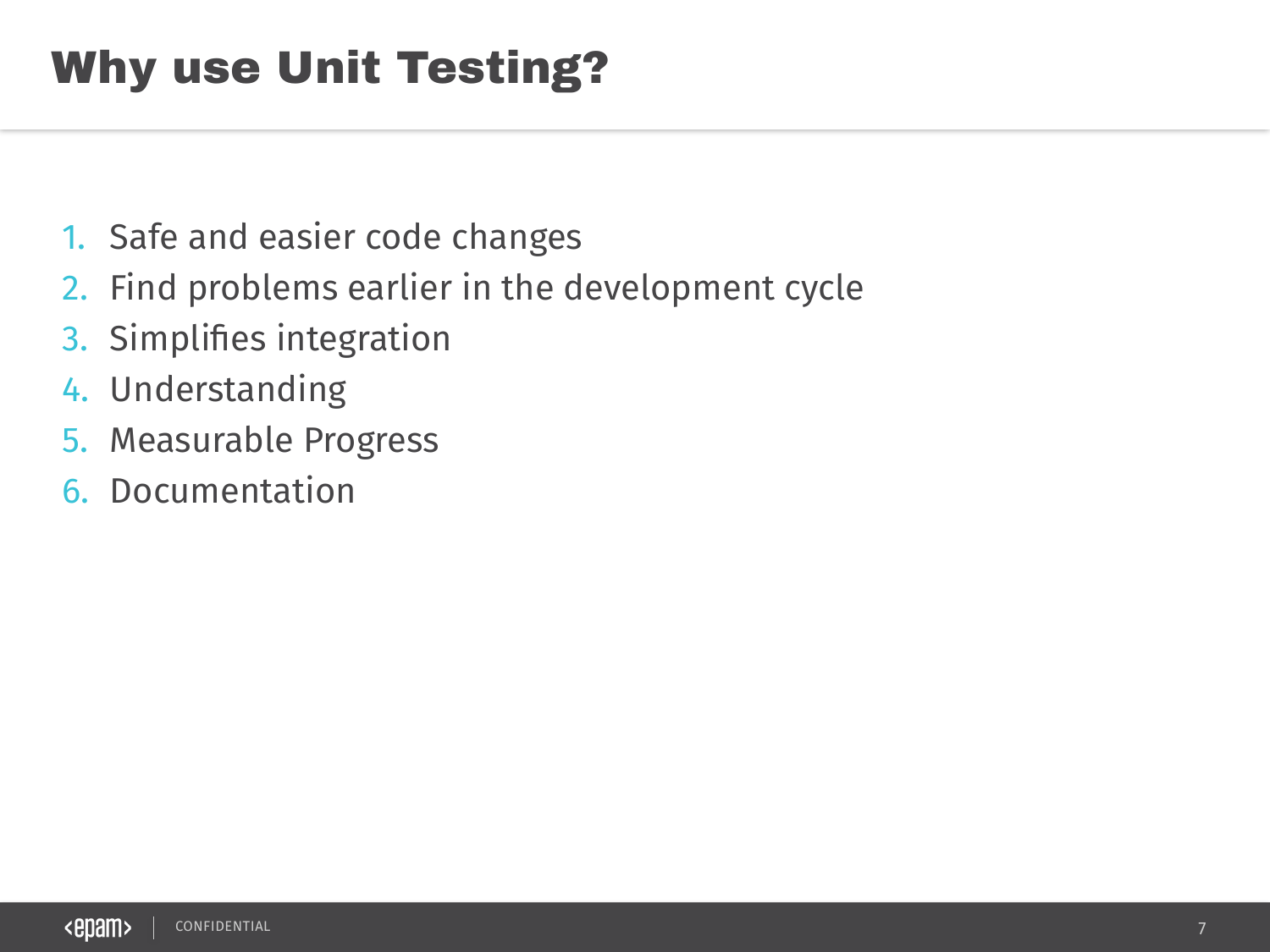

Why use Unit Testing?
Safe and easier code changes
Find problems earlier in the development cycle
Simplifies integration
Understanding
Measurable Progress
Documentation